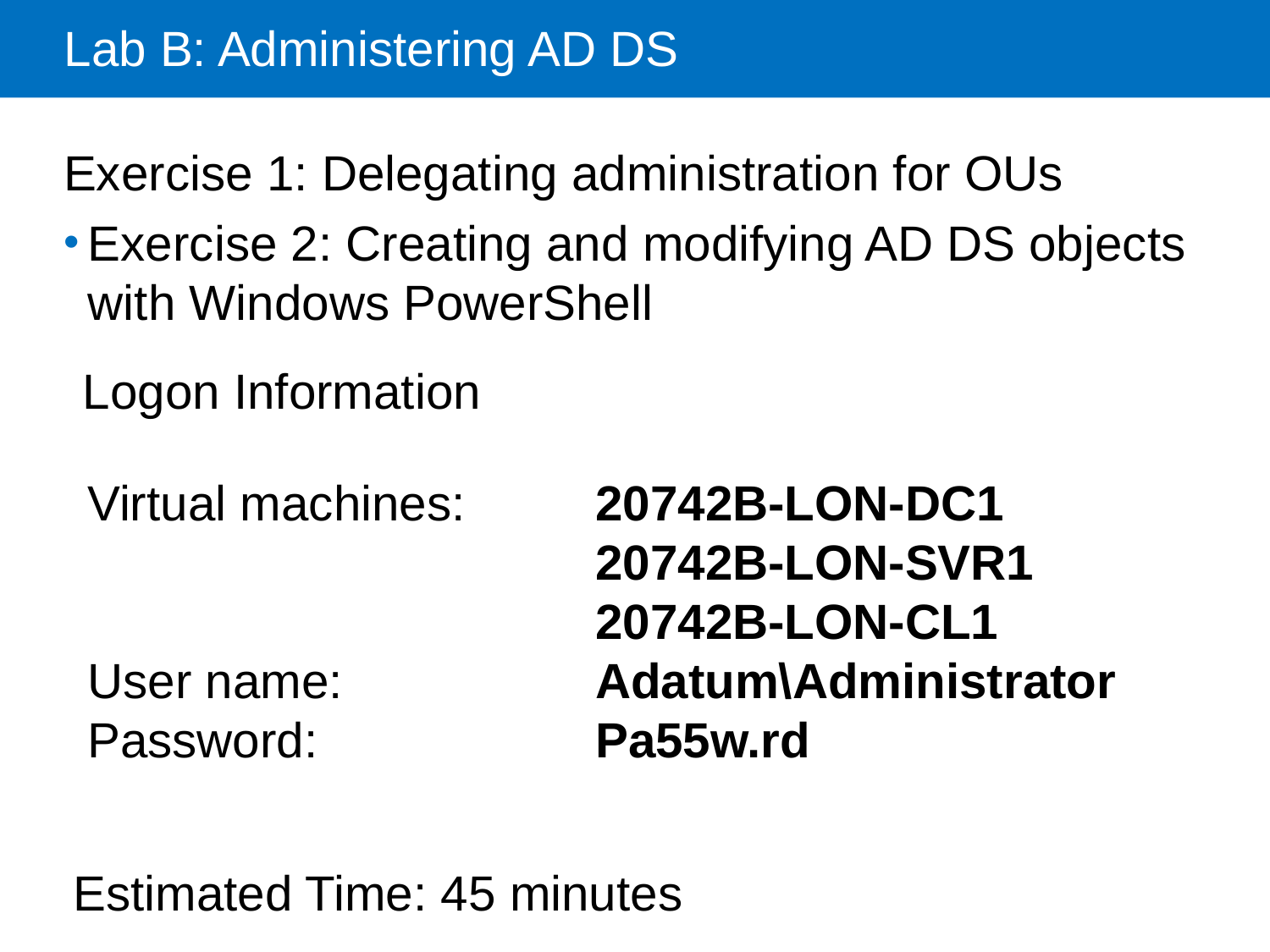

# Lab B: Administering AD DS
Exercise 1: Delegating administration for OUs
Exercise 2: Creating and modifying AD DS objects with Windows PowerShell
Logon Information
Virtual machines: 	20742B-LON-DC1
				20742B-LON-SVR1
				20742B-LON-CL1
User name: 		Adatum\Administrator
Password: 			Pa55w.rd
Estimated Time: 45 minutes